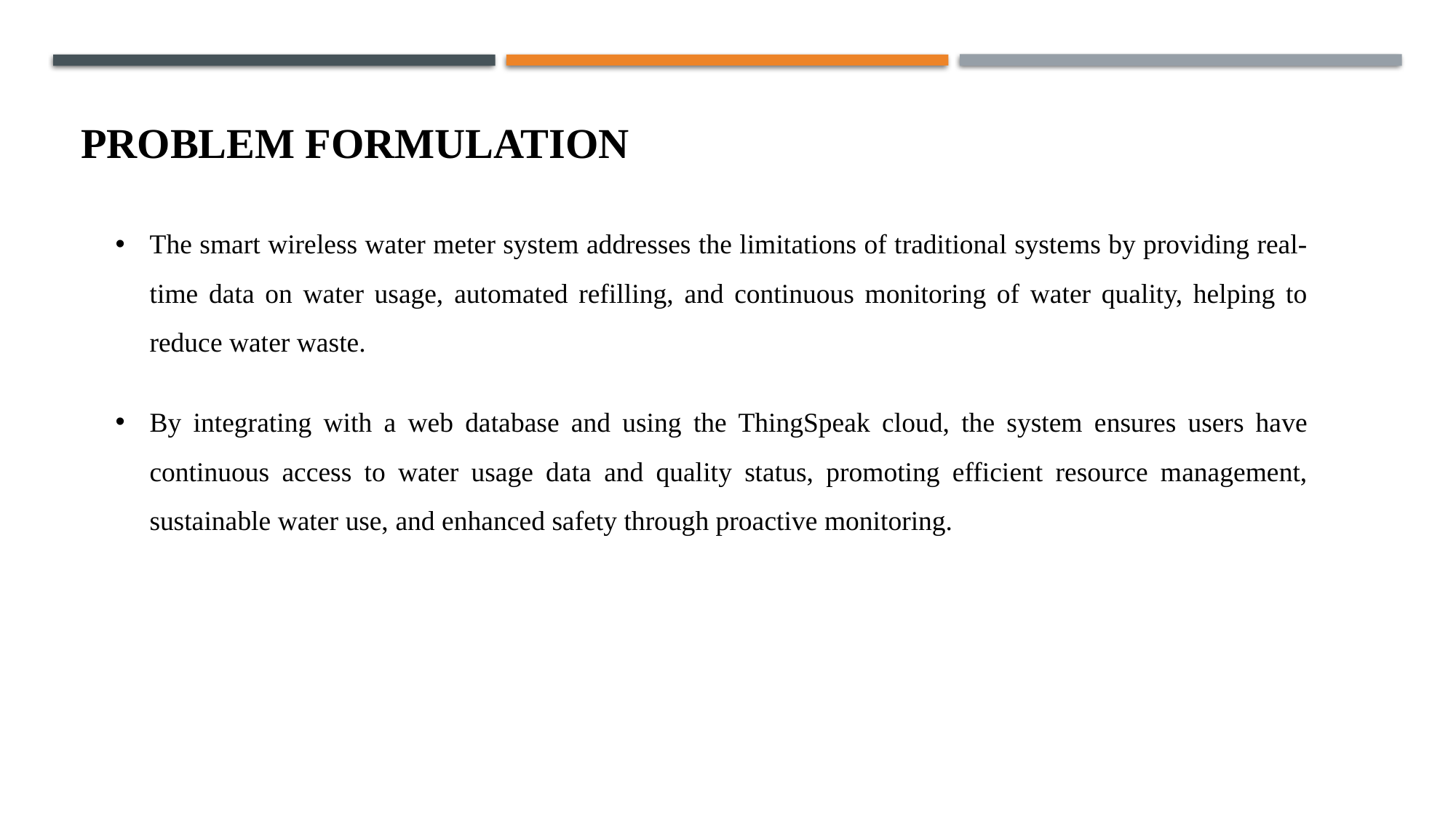

PROBLEM FORMULATION
The smart wireless water meter system addresses the limitations of traditional systems by providing real-time data on water usage, automated refilling, and continuous monitoring of water quality, helping to reduce water waste.
By integrating with a web database and using the ThingSpeak cloud, the system ensures users have continuous access to water usage data and quality status, promoting efficient resource management, sustainable water use, and enhanced safety through proactive monitoring.